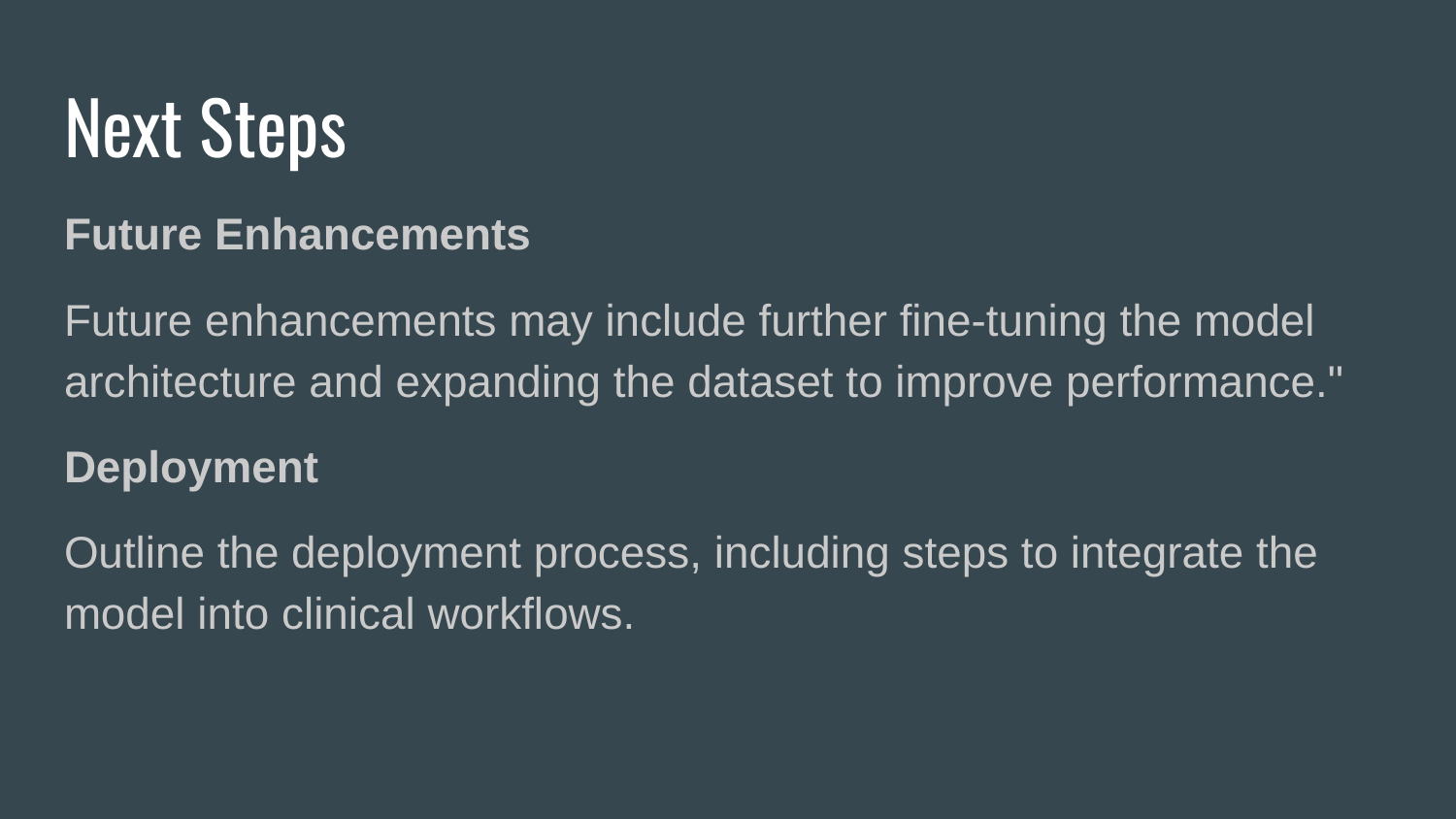

# Next Steps
Future Enhancements
Future enhancements may include further fine-tuning the model architecture and expanding the dataset to improve performance."
Deployment
Outline the deployment process, including steps to integrate the model into clinical workflows.